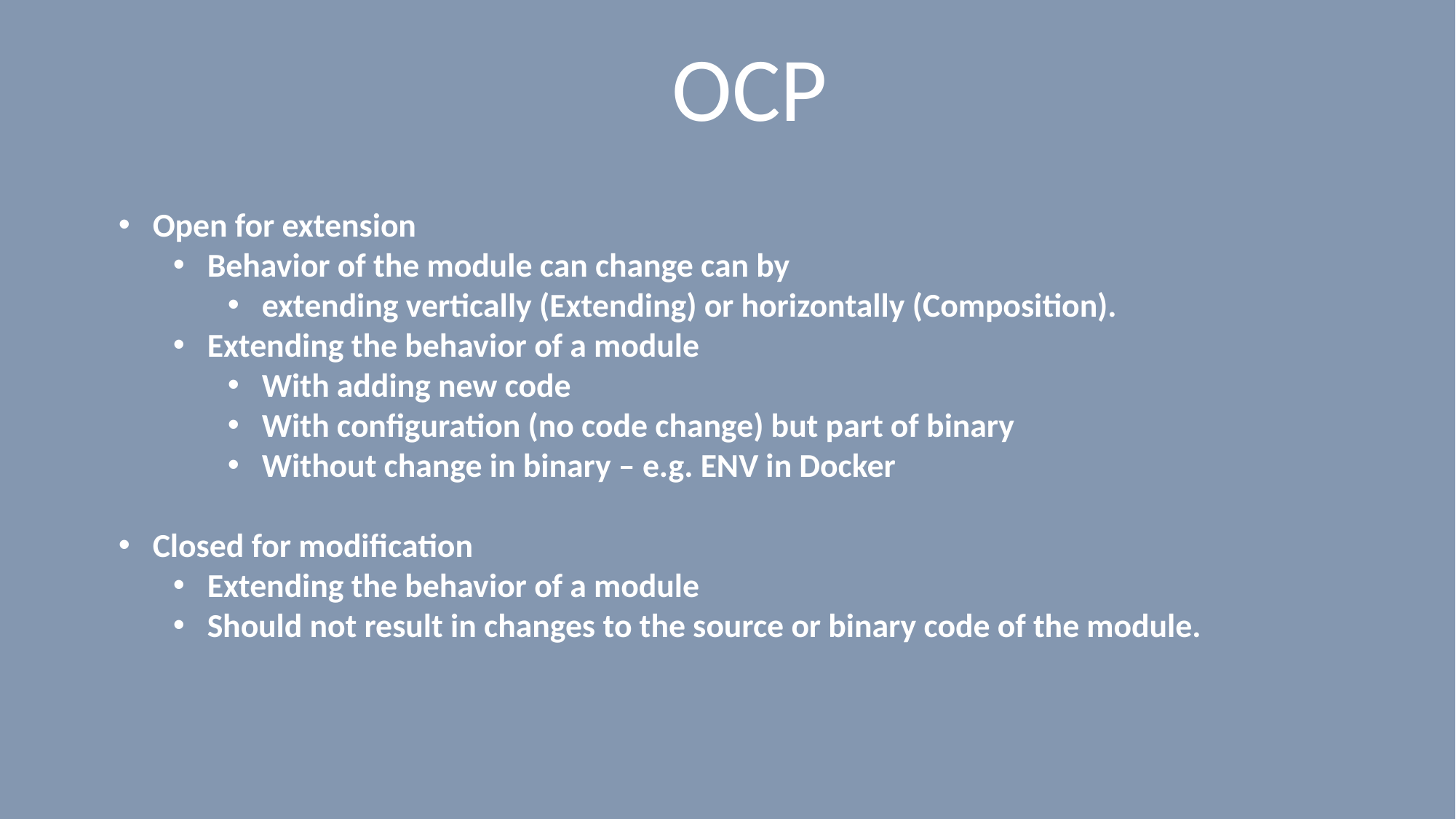

# OCP
Open for extension
Behavior of the module can change can by
extending vertically (Extending) or horizontally (Composition).
Extending the behavior of a module
With adding new code
With configuration (no code change) but part of binary
Without change in binary – e.g. ENV in Docker

Closed for modification
Extending the behavior of a module
Should not result in changes to the source or binary code of the module.